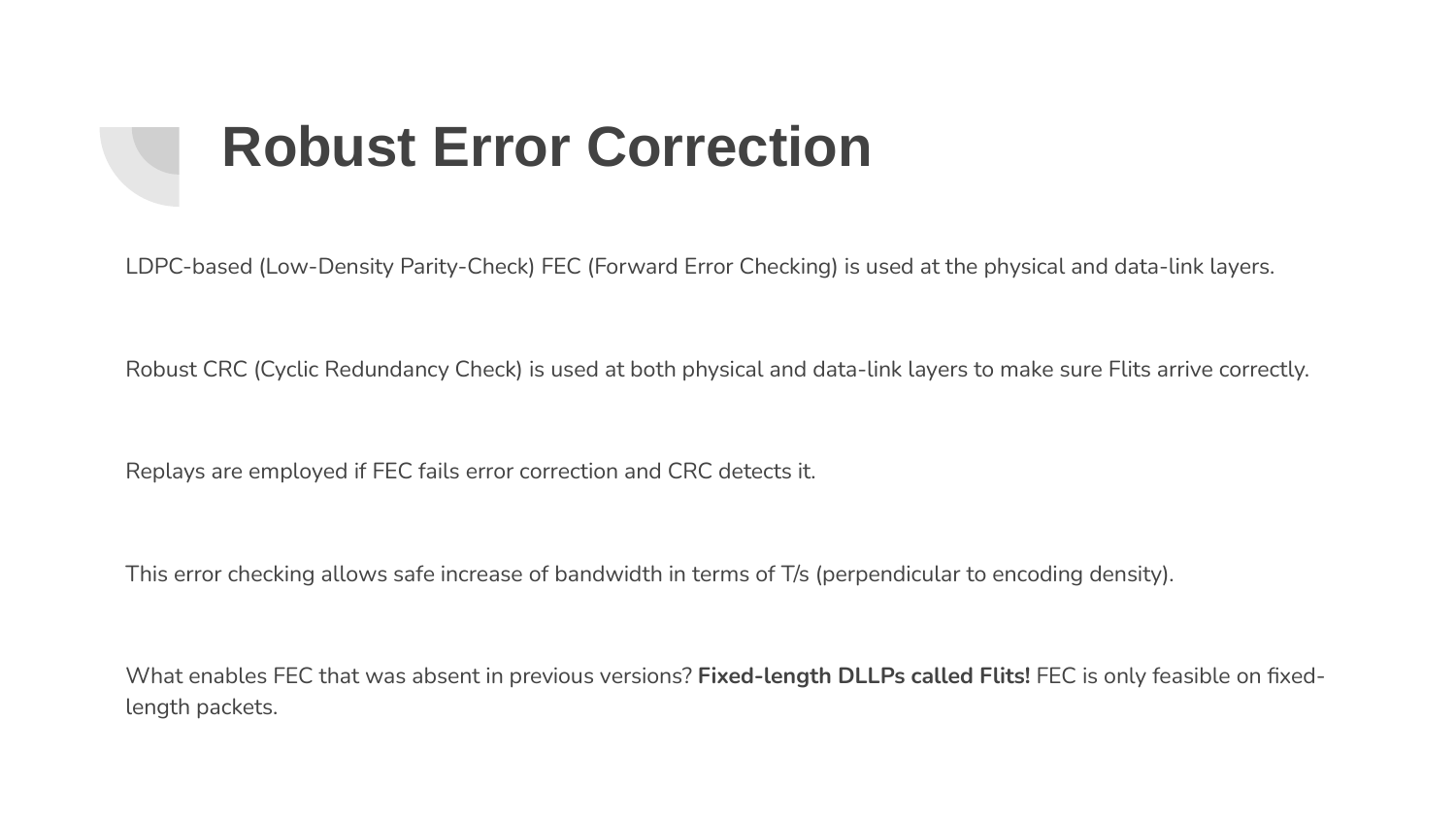

# Robust Error Correction
LDPC-based (Low-Density Parity-Check) FEC (Forward Error Checking) is used at the physical and data-link layers.

Robust CRC (Cyclic Redundancy Check) is used at both physical and data-link layers to make sure Flits arrive correctly.

Replays are employed if FEC fails error correction and CRC detects it.

This error checking allows safe increase of bandwidth in terms of T/s (perpendicular to encoding density).

What enables FEC that was absent in previous versions? Fixed-length DLLPs called Flits! FEC is only feasible on fixed-length packets.